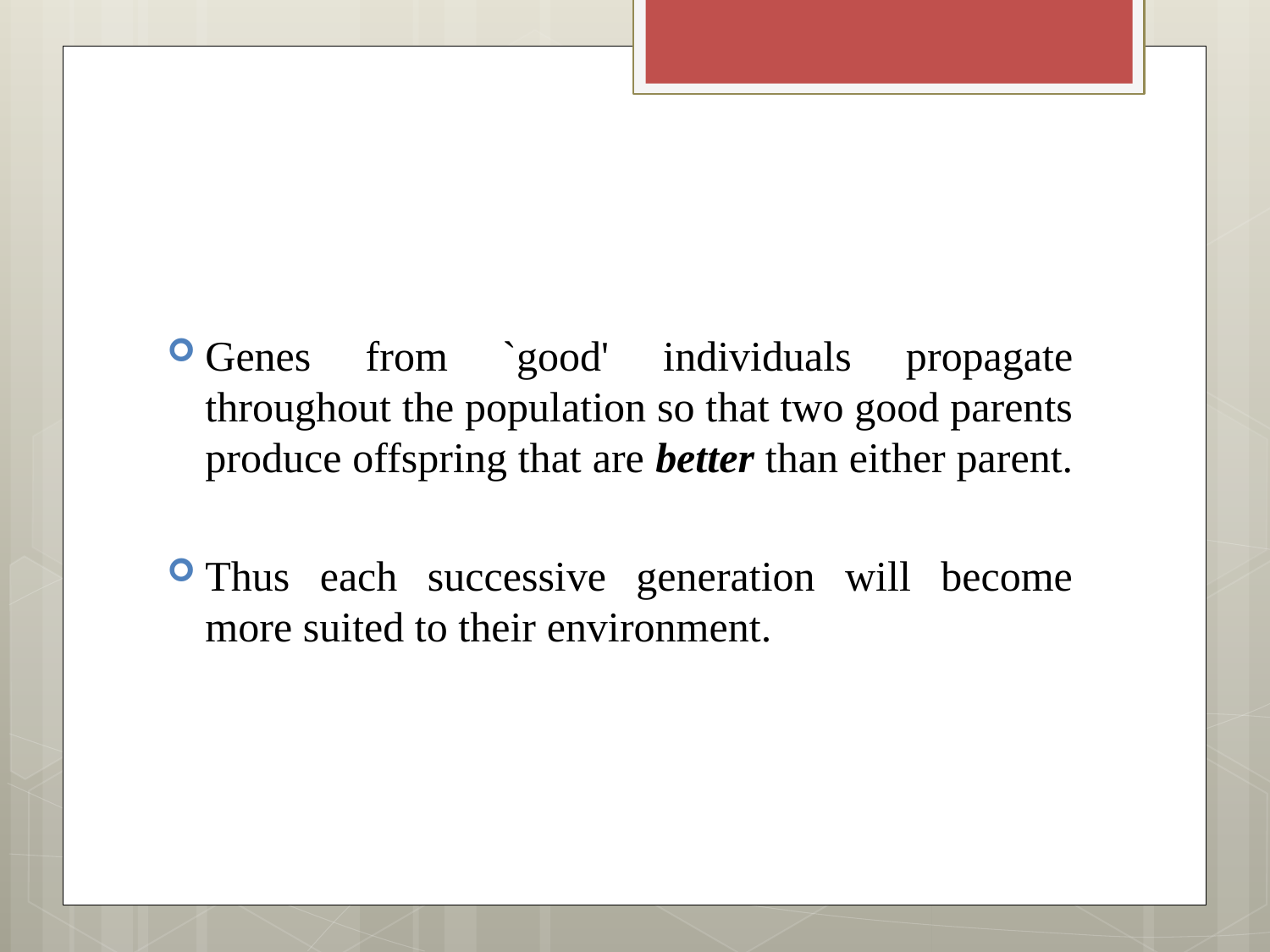

#
Genes from `good' individuals propagate throughout the population so that two good parents produce offspring that are better than either parent.

Thus each successive generation will become more suited to their environment.